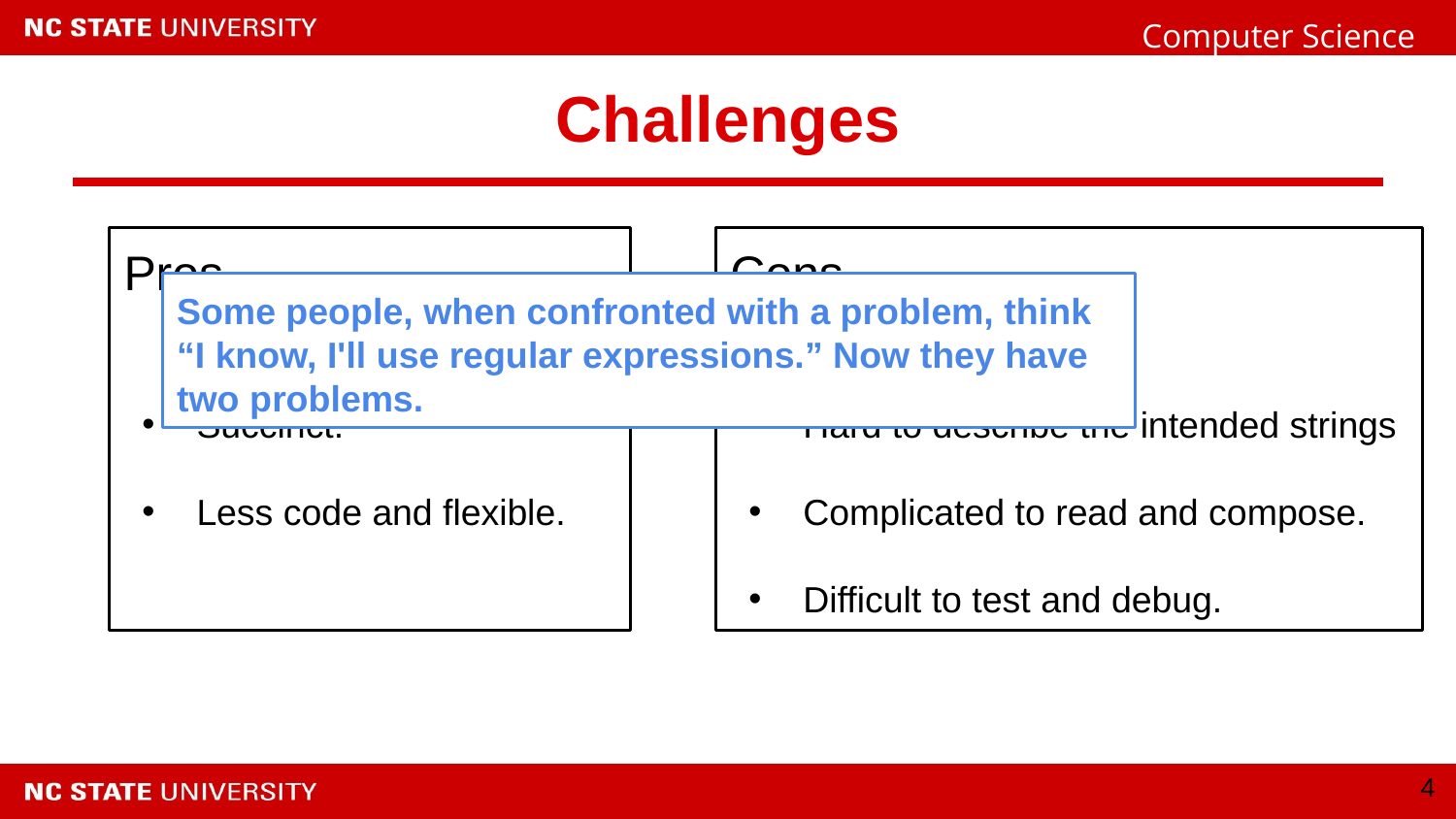

# Challenges
Pros

Succinct.
Less code and flexible.

Cons

Hard to describe the intended strings
Complicated to read and compose.
Difficult to test and debug.

Some people, when confronted with a problem, think
“I know, I'll use regular expressions.” Now they have two problems.
4